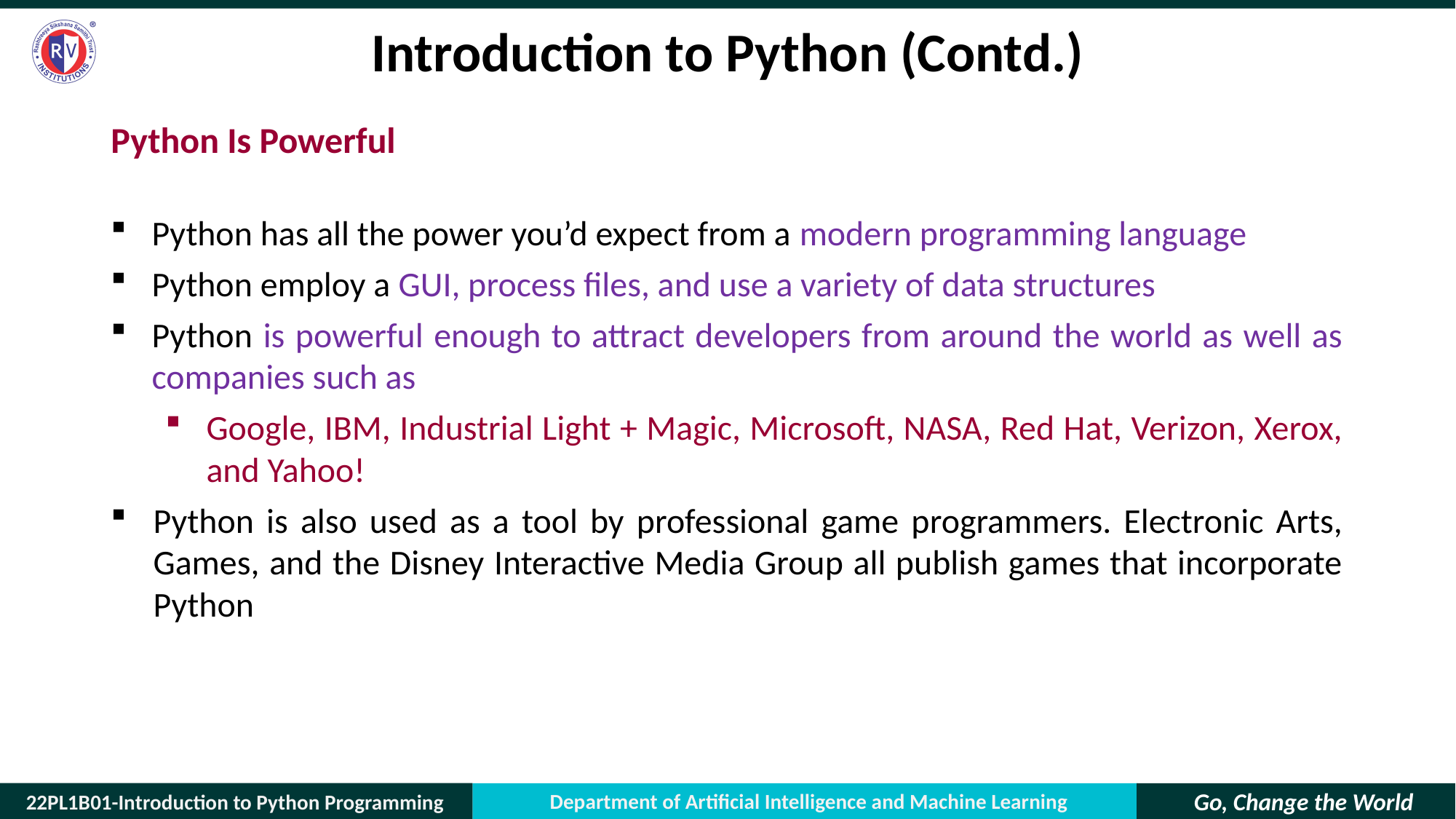

# Introduction to Python (Contd.)
Python Is Powerful
Python has all the power you’d expect from a modern programming language
Python employ a GUI, process files, and use a variety of data structures
Python is powerful enough to attract developers from around the world as well as companies such as
Google, IBM, Industrial Light + Magic, Microsoft, NASA, Red Hat, Verizon, Xerox, and Yahoo!
Python is also used as a tool by professional game programmers. Electronic Arts, Games, and the Disney Interactive Media Group all publish games that incorporate Python